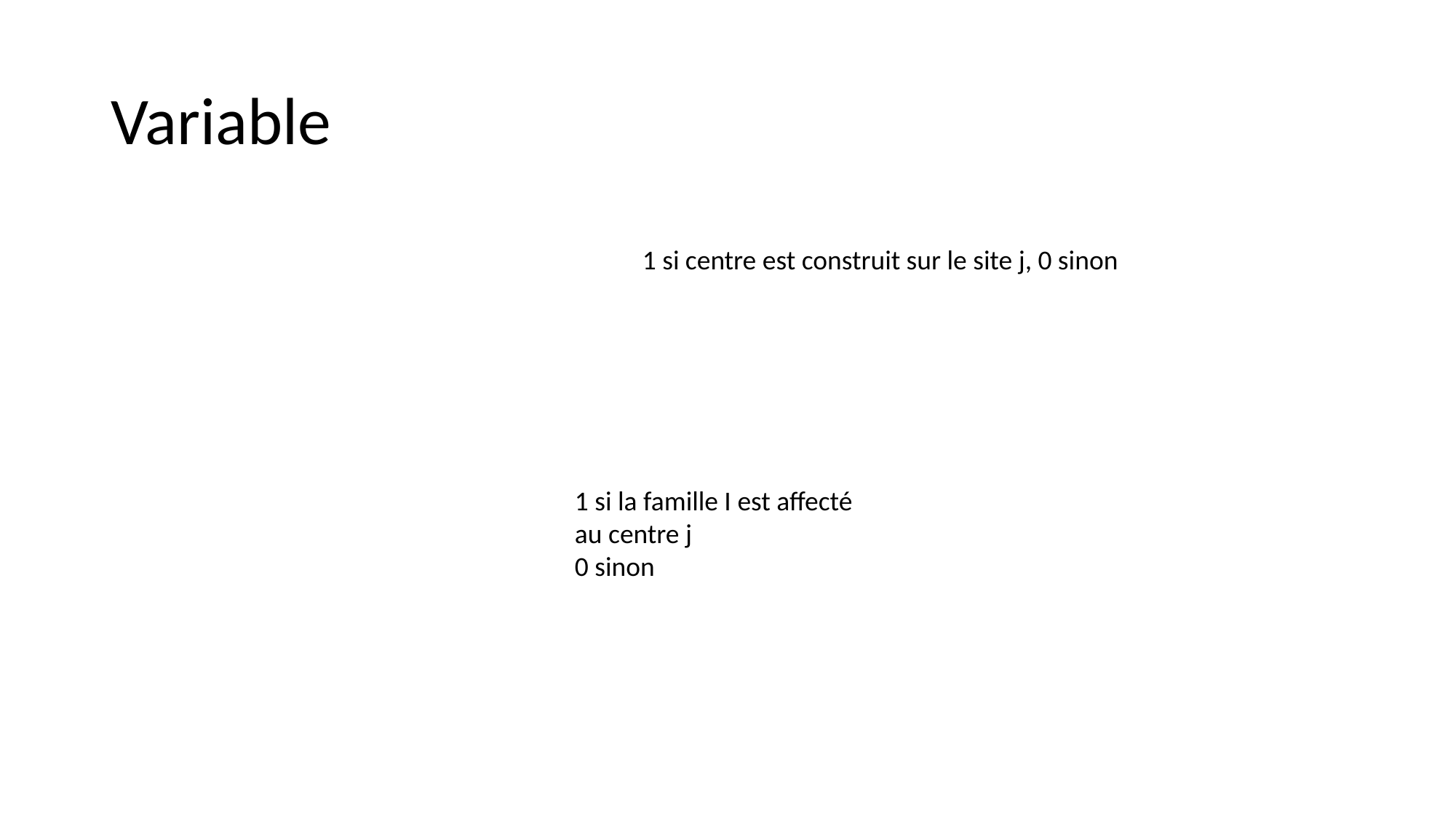

# Variable
1 si centre est construit sur le site j, 0 sinon
1 si la famille I est affecté au centre j
0 sinon